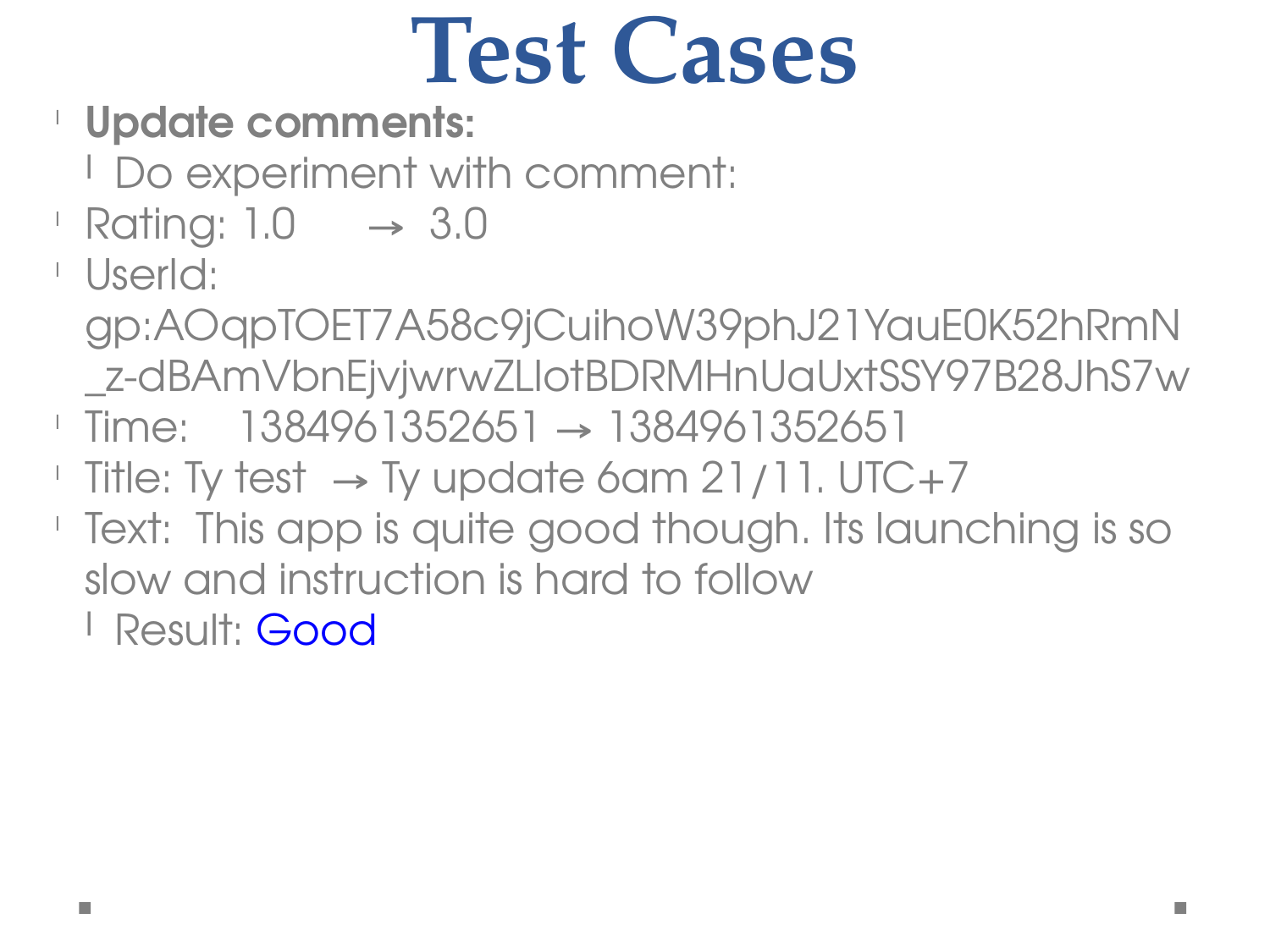

Test Cases

Update comments:
Do experiment with comment:
Rating: 1.0      →  3.0
UserId:  gp:AOqpTOET7A58c9jCuihoW39phJ21YauE0K52hRmN_z-dBAmVbnEjvjwrwZLIotBDRMHnUaUxtSSY97B28JhS7w
Time:    1384961352651 → 1384961352651
Title: Ty test  → Ty update 6am 21/11. UTC+7
Text:  This app is quite good though. Its launching is so slow and instruction is hard to follow
Result: Good